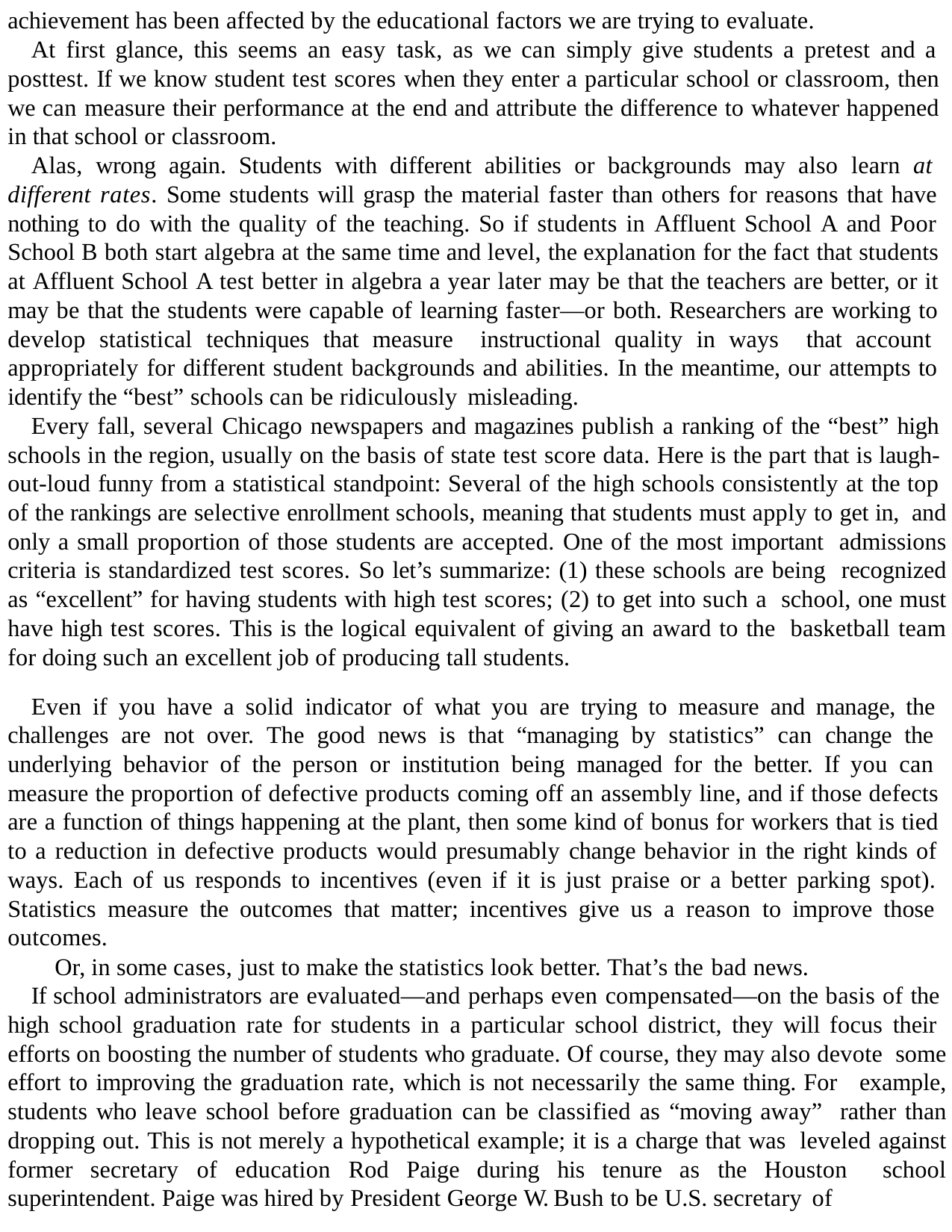

achievement has been affected by the educational factors we are trying to evaluate.
At first glance, this seems an easy task, as we can simply give students a pretest and a  posttest. If we know student test scores when they enter a particular school or classroom, then  we can measure their performance at the end and attribute the difference to whatever happened  in that school or classroom.
Alas, wrong again. Students with different abilities or backgrounds may also learn at  different rates. Some students will grasp the material faster than others for reasons that have  nothing to do with the quality of the teaching. So if students in Affluent School A and Poor  School B both start algebra at the same time and level, the explanation for the fact that students  at Affluent School A test better in algebra a year later may be that the teachers are better, or it  may be that the students were capable of learning faster—or both. Researchers are working to  develop statistical techniques that measure  instructional quality in ways  that account  appropriately for different student backgrounds and abilities. In the meantime, our attempts to  identify the “best” schools can be ridiculously misleading.
Every fall, several Chicago newspapers and magazines publish a ranking of the “best” high  schools in the region, usually on the basis of state test score data. Here is the part that is laugh-  out-loud funny from a statistical standpoint: Several of the high schools consistently at the top  of the rankings are selective enrollment schools, meaning that students must apply to get in,  and only a small proportion of those students are accepted. One of the most important  admissions criteria is standardized test scores. So let’s summarize: (1) these schools are being  recognized as “excellent” for having students with high test scores; (2) to get into such a  school, one must have high test scores. This is the logical equivalent of giving an award to the  basketball team for doing such an excellent job of producing tall students.
Even if you have a solid indicator of what you are trying to measure and manage, the  challenges are not over. The good news is that “managing by statistics” can change the  underlying behavior of the person or institution being managed for the better. If you can  measure the proportion of defective products coming off an assembly line, and if those defects  are a function of things happening at the plant, then some kind of bonus for workers that is tied  to a reduction in defective products would presumably change behavior in the right kinds of  ways. Each of us responds to incentives (even if it is just praise or a better parking spot).  Statistics measure the outcomes that matter; incentives give us a reason to improve those  outcomes.
Or, in some cases, just to make the statistics look better. That’s the bad news.
If school administrators are evaluated—and perhaps even compensated—on the basis of the  high school graduation rate for students in a particular school district, they will focus their  efforts on boosting the number of students who graduate. Of course, they may also devote  some effort to improving the graduation rate, which is not necessarily the same thing. For  example, students who leave school before graduation can be classified as “moving away”  rather than dropping out. This is not merely a hypothetical example; it is a charge that was  leveled against former secretary of education Rod Paige during his tenure as the Houston  school superintendent. Paige was hired by President George W. Bush to be U.S. secretary of